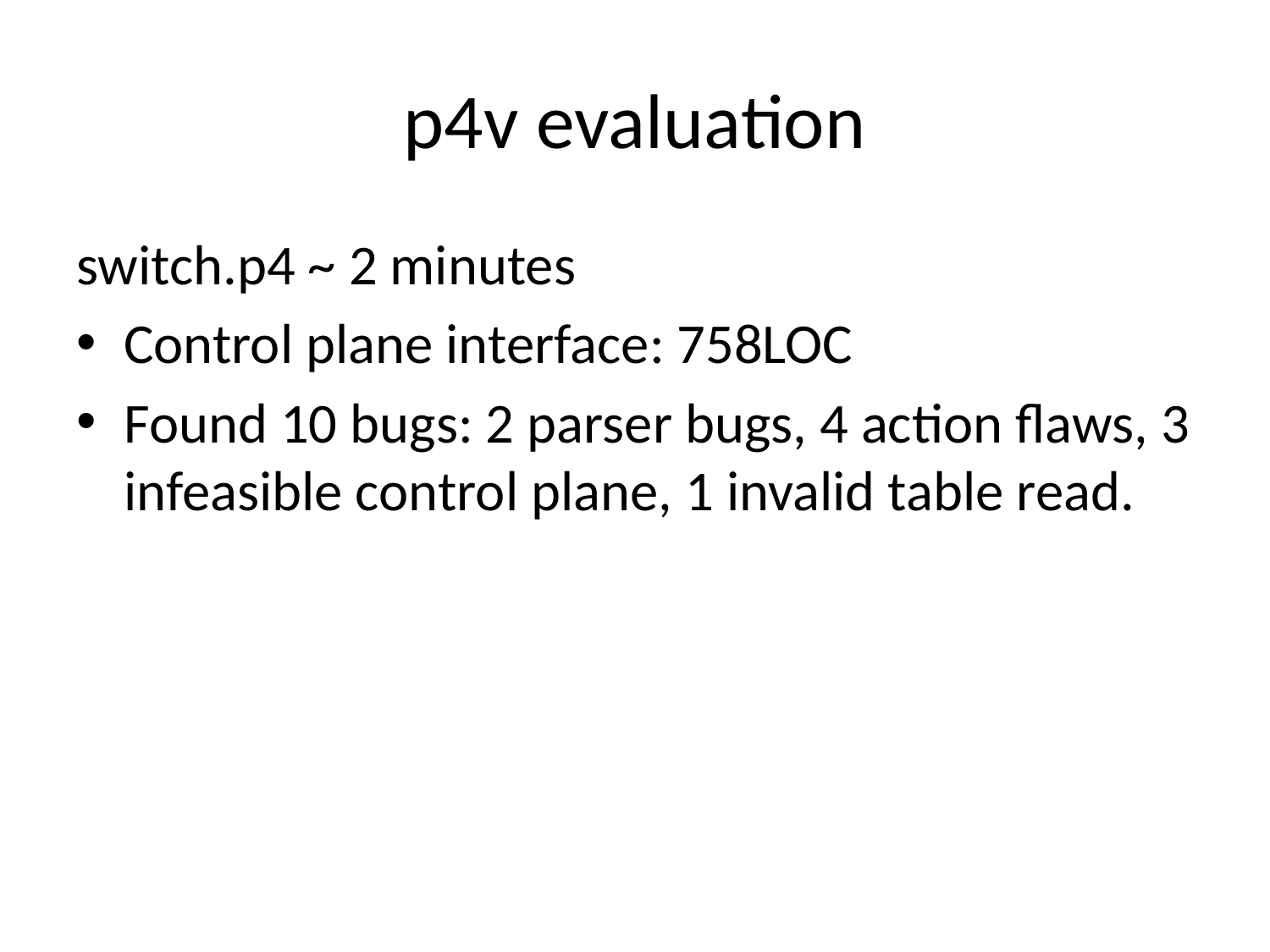

# p4v evaluation
switch.p4 ~ 2 minutes
Control plane interface: 758LOC
Found 10 bugs: 2 parser bugs, 4 action flaws, 3 infeasible control plane, 1 invalid table read.